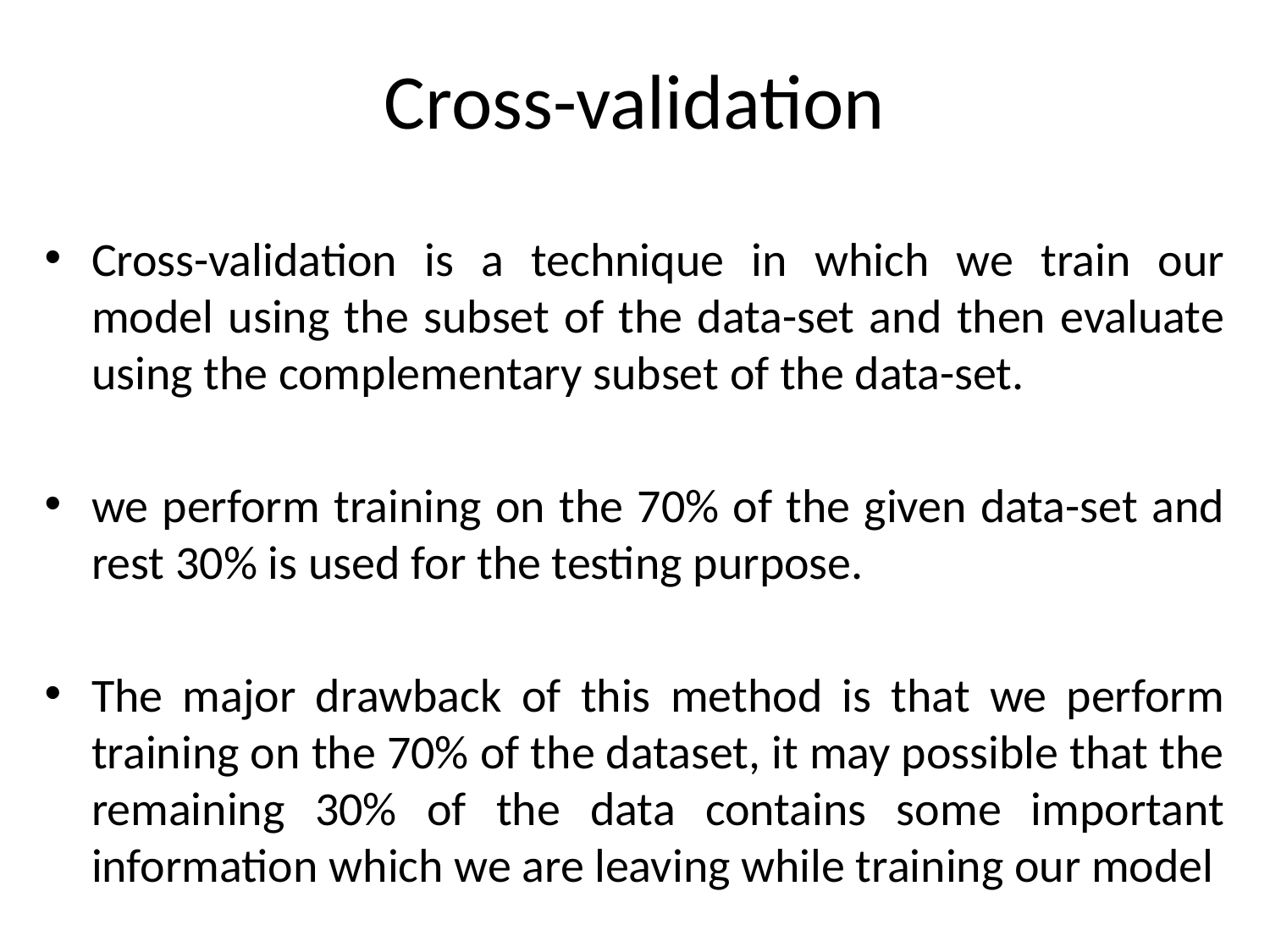

# Cross-validation
Cross-validation is a technique in which we train our model using the subset of the data-set and then evaluate using the complementary subset of the data-set.

we perform training on the 70% of the given data-set and rest 30% is used for the testing purpose.

The major drawback of this method is that we perform training on the 70% of the dataset, it may possible that the remaining 30% of the data contains some important information which we are leaving while training our model